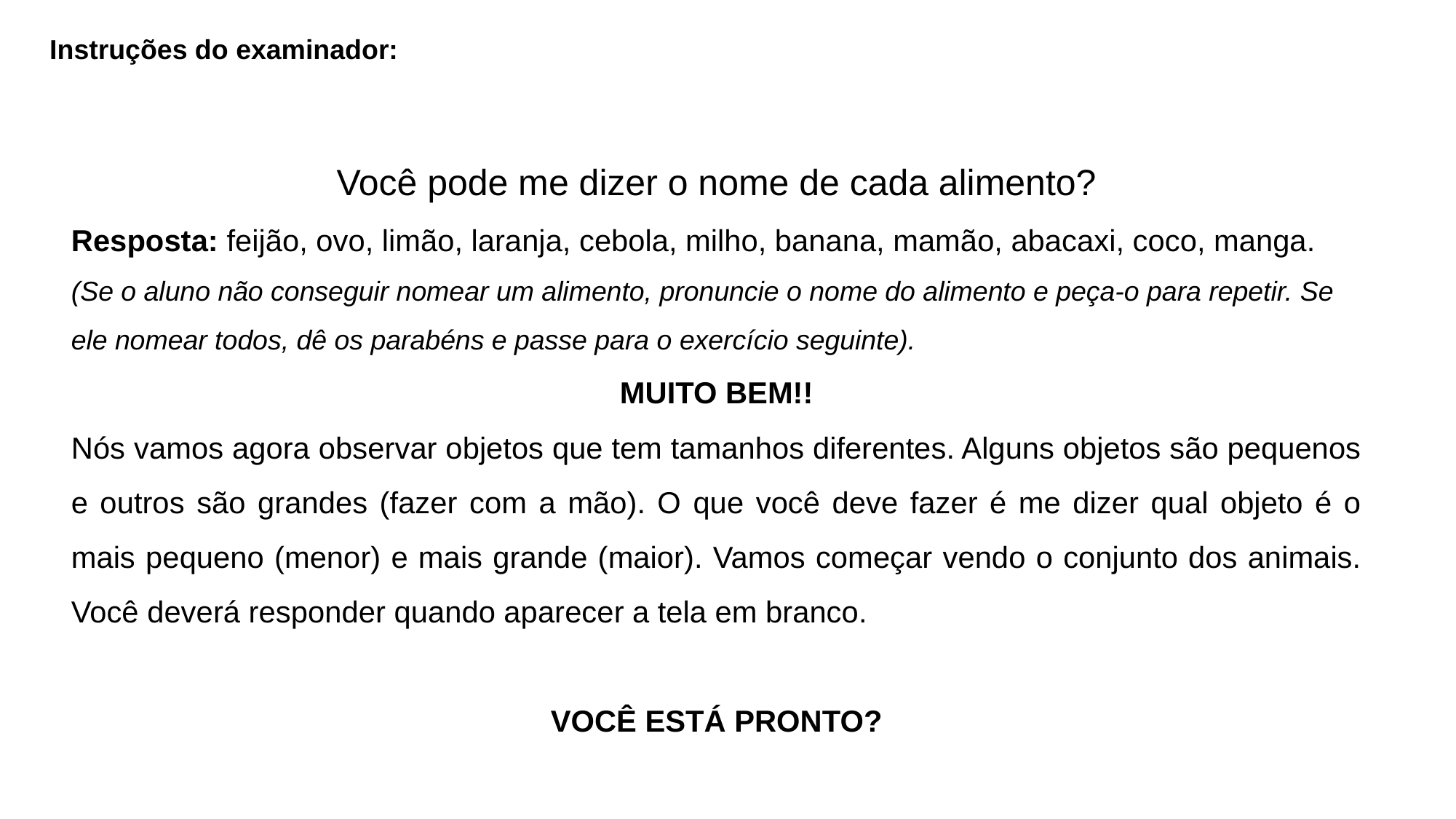

Instruções do examinador:
Você pode me dizer o nome de cada alimento?
Resposta: feijão, ovo, limão, laranja, cebola, milho, banana, mamão, abacaxi, coco, manga.
(Se o aluno não conseguir nomear um alimento, pronuncie o nome do alimento e peça-o para repetir. Se ele nomear todos, dê os parabéns e passe para o exercício seguinte).
MUITO BEM!!
Nós vamos agora observar objetos que tem tamanhos diferentes. Alguns objetos são pequenos e outros são grandes (fazer com a mão). O que você deve fazer é me dizer qual objeto é o mais pequeno (menor) e mais grande (maior). Vamos começar vendo o conjunto dos animais. Você deverá responder quando aparecer a tela em branco.

VOCÊ ESTÁ PRONTO?

.